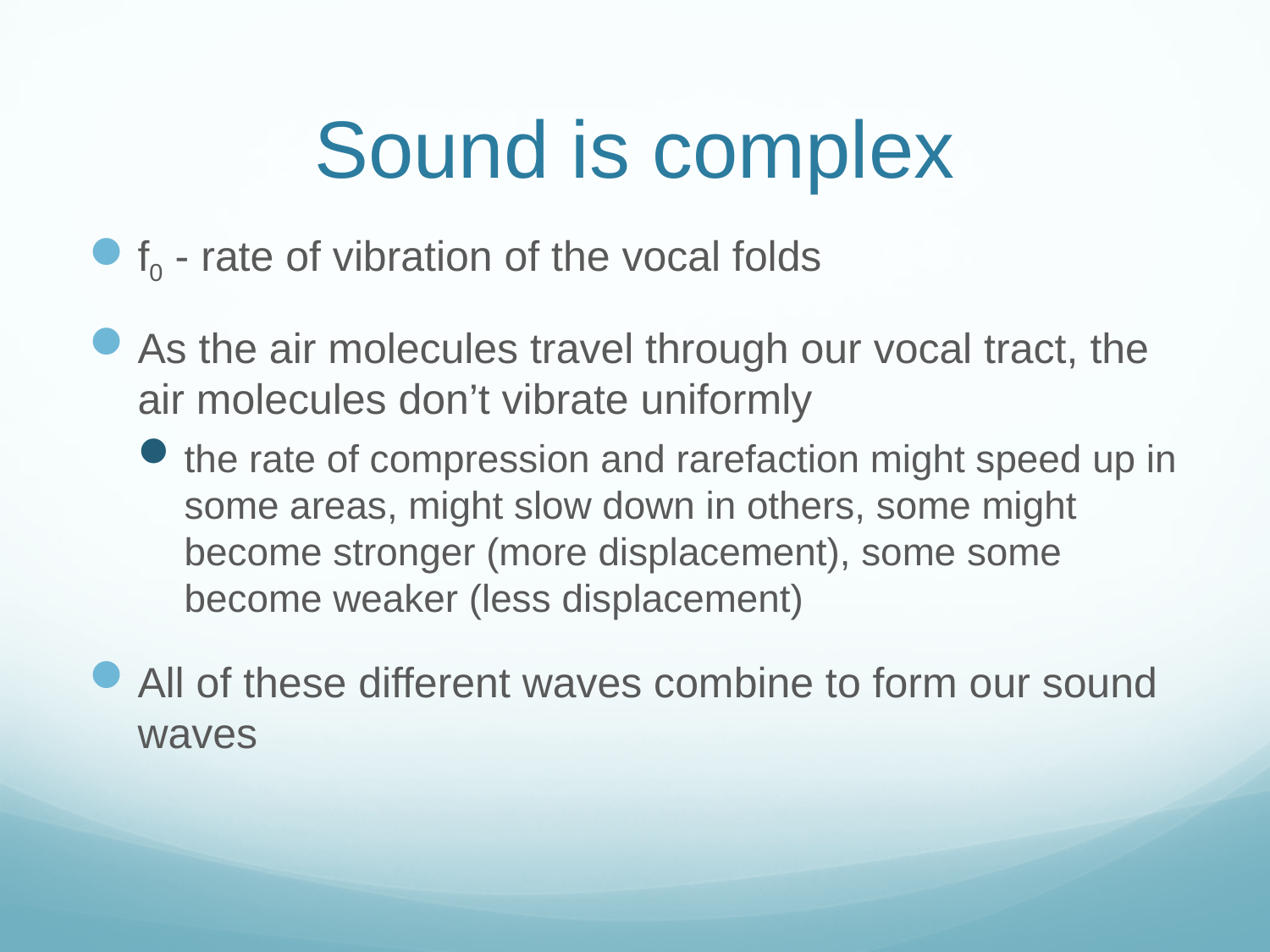

# Sound is complex
f0 - rate of vibration of the vocal folds
As the air molecules travel through our vocal tract, the air molecules don’t vibrate uniformly
the rate of compression and rarefaction might speed up in some areas, might slow down in others, some might become stronger (more displacement), some some become weaker (less displacement)
All of these different waves combine to form our sound waves